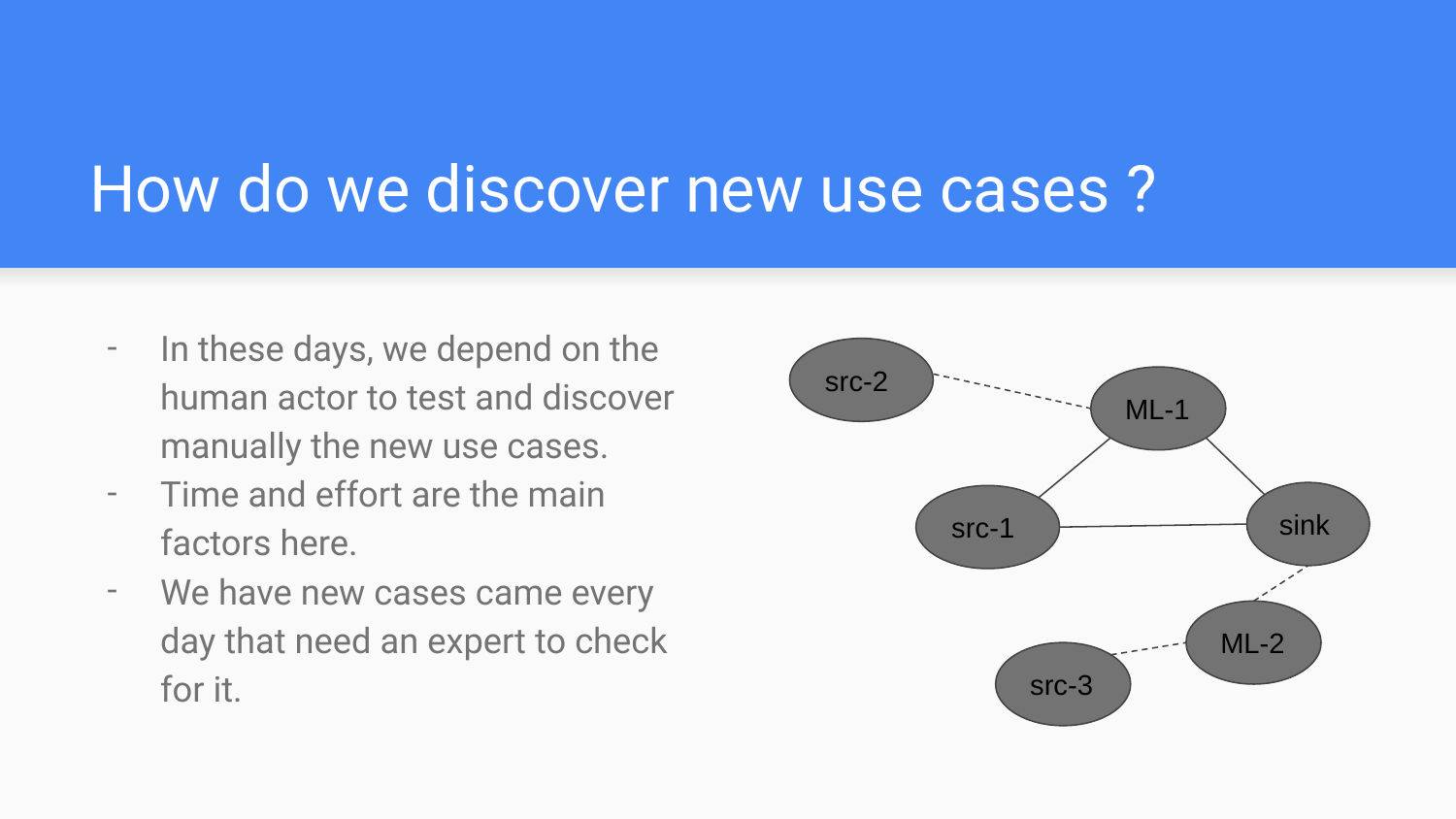

# How do we discover new use cases ?
In these days, we depend on the human actor to test and discover manually the new use cases.
Time and effort are the main factors here.
We have new cases came every day that need an expert to check for it.
src-2
ML-1
sink
src-1
ML-2
src-3